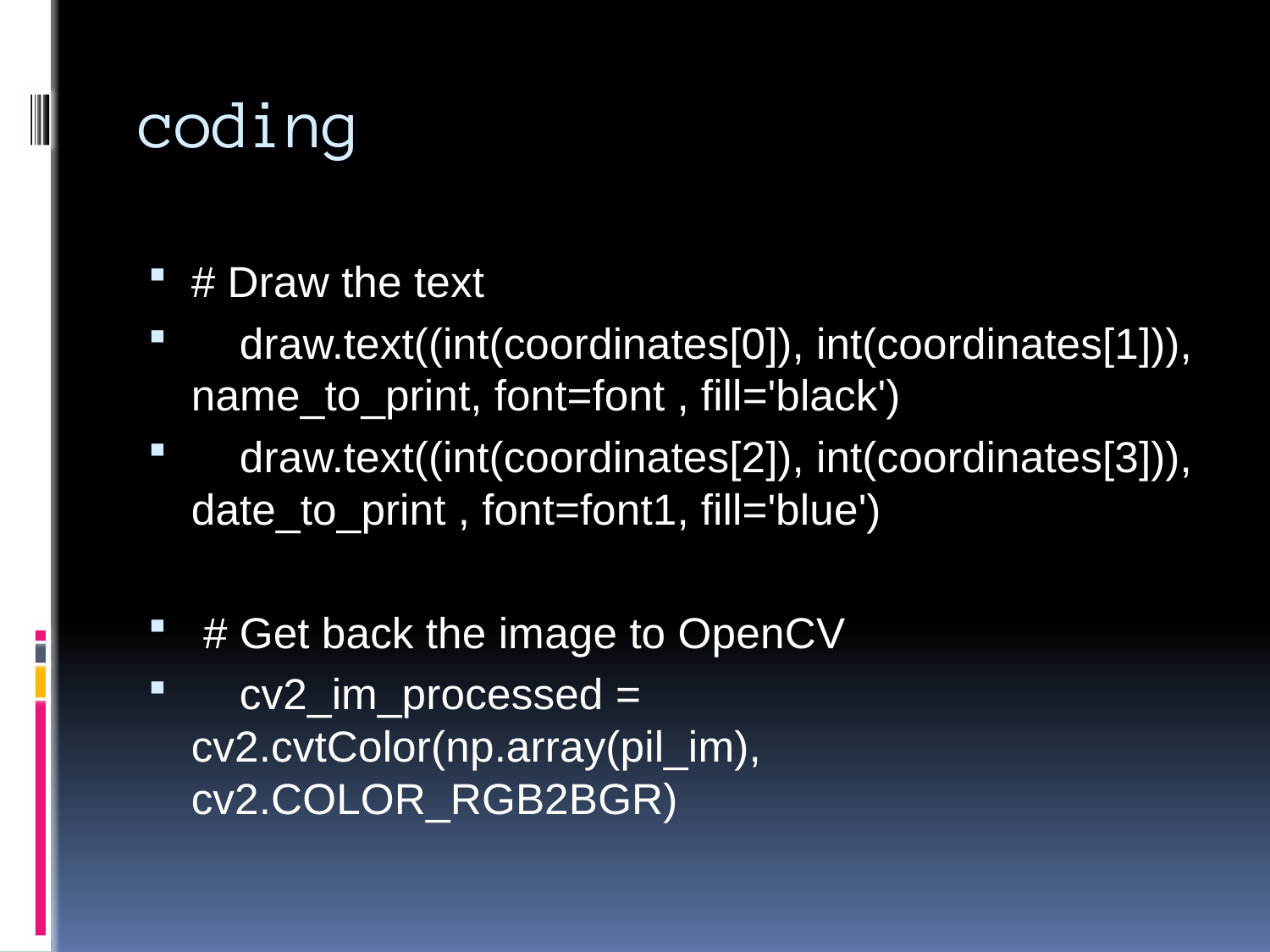

# coding
# Draw the text
    draw.text((int(coordinates[0]), int(coordinates[1])), name_to_print, font=font , fill='black')
    draw.text((int(coordinates[2]), int(coordinates[3])), date_to_print , font=font1, fill='blue')

 # Get back the image to OpenCV
    cv2_im_processed = cv2.cvtColor(np.array(pil_im), cv2.COLOR_RGB2BGR)